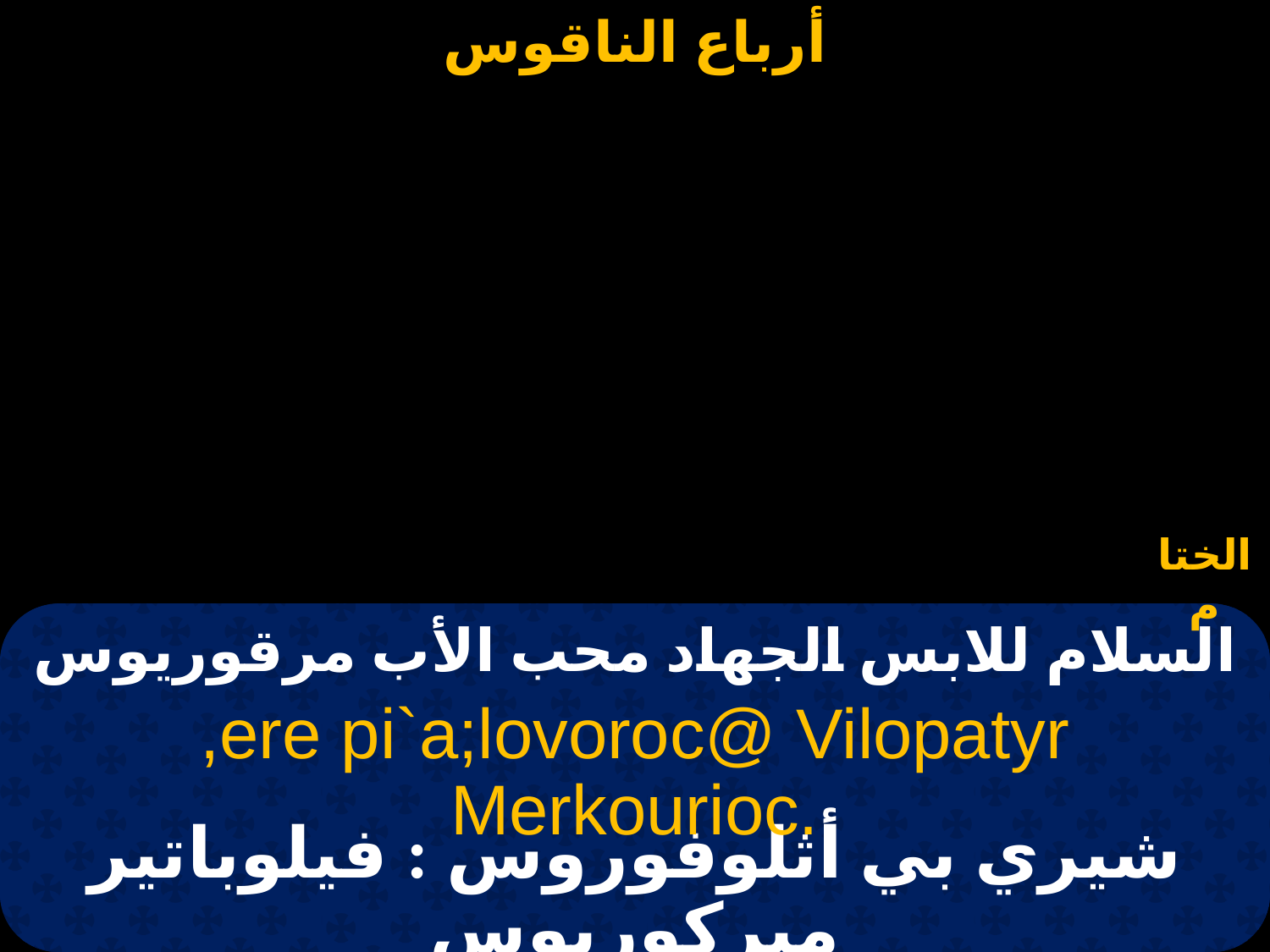

الختام
# السلام للابس الجهاد محب الأب مرقوريوس
,ere pi`a;lovoroc@ Vilopatyr Merkourioc.
شيري بي أثلوفوروس : فيلوباتير ميركوريوس